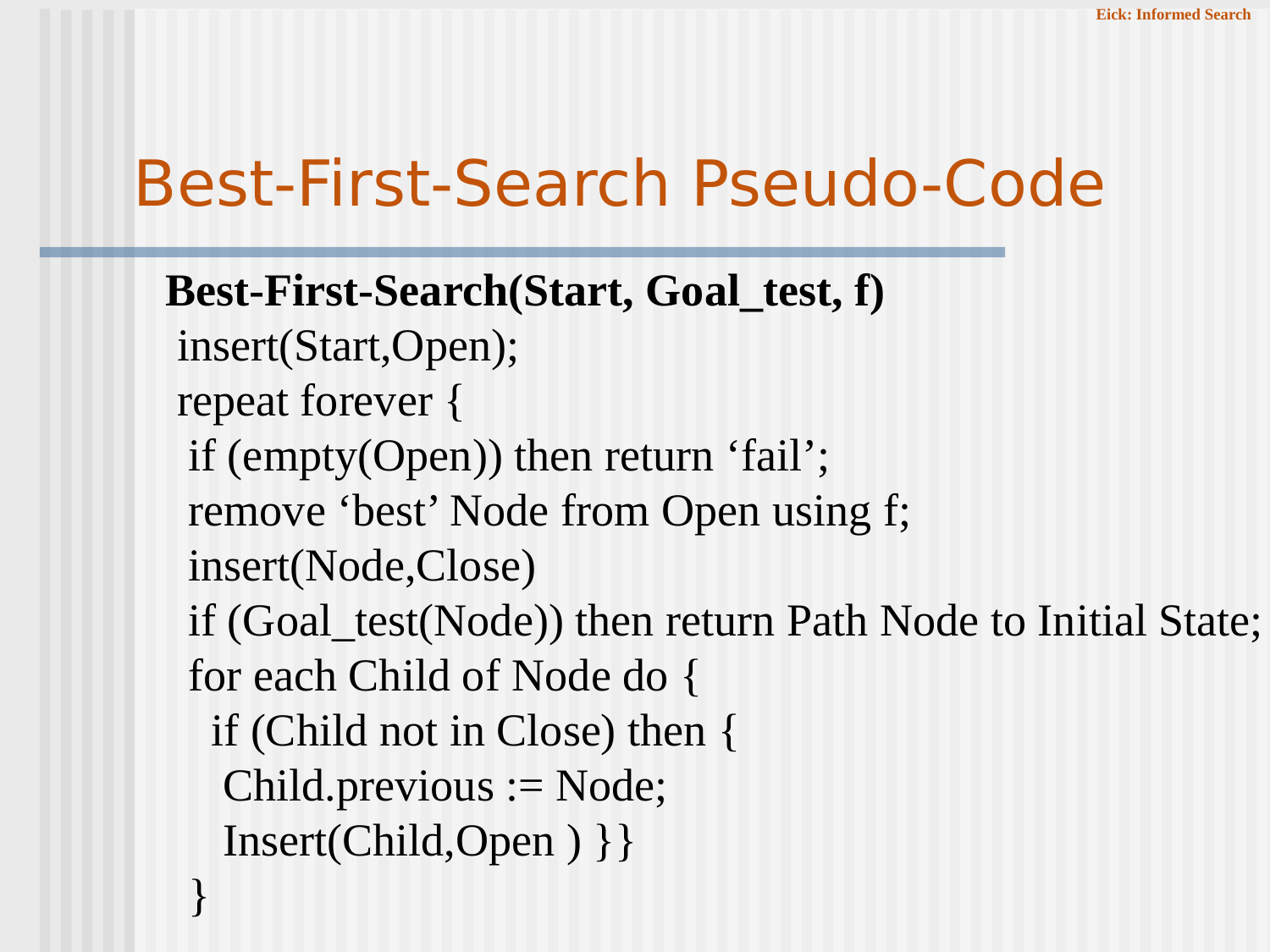

# Best-First-Search Pseudo-Code
Best-First-Search(Start, Goal_test, f)
 insert(Start,Open);
 repeat forever {
  if (empty(Open)) then return ‘fail’;
  remove ‘best’ Node from Open using f;
  insert(Node,Close)
  if (Goal_test(Node)) then return Path Node to Initial State;
  for each Child of Node do {
    if (Child not in Close) then {
     Child.previous := Node;
     Insert(Child,Open ) }}
  }